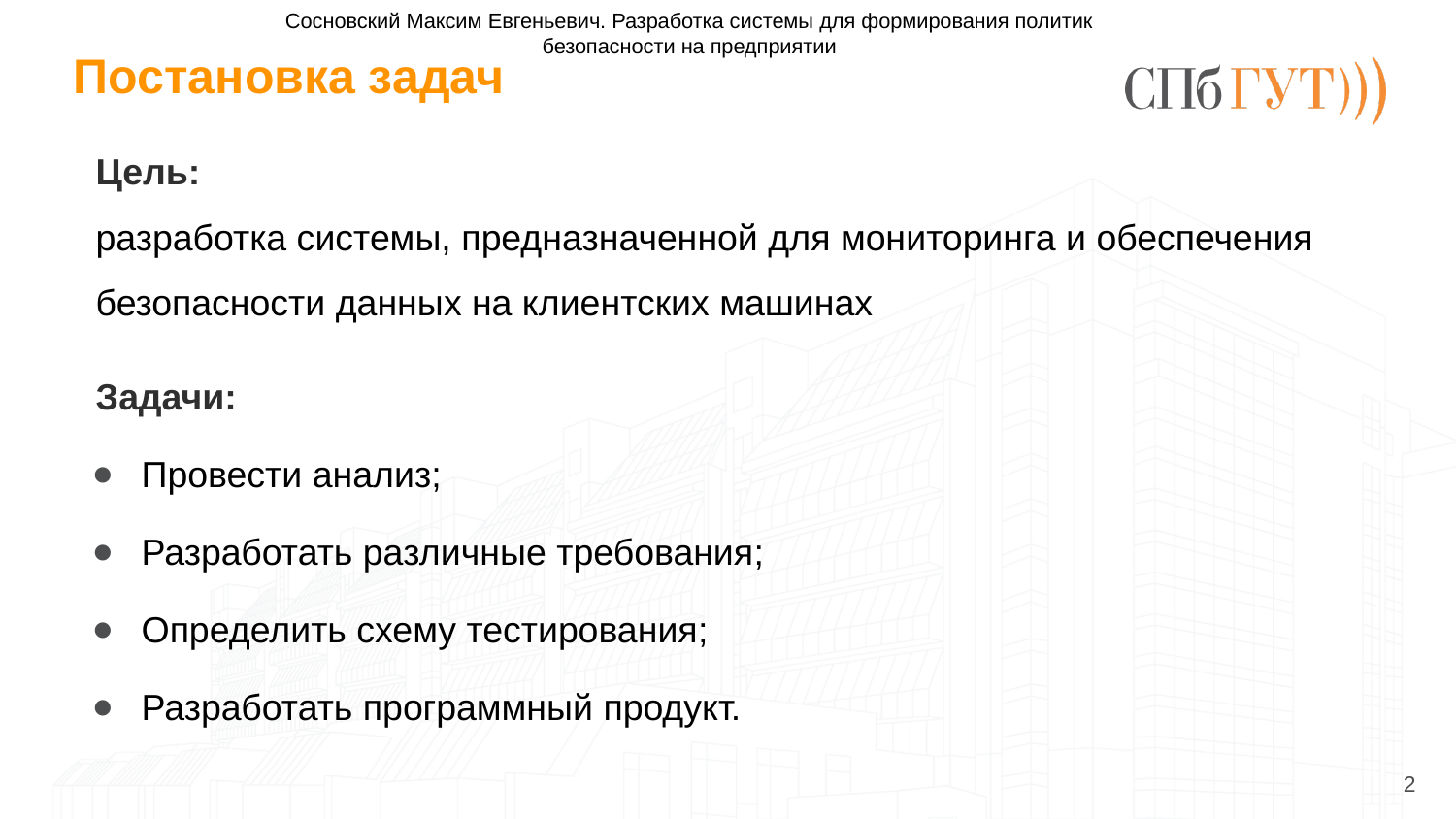

Сосновский Максим Евгеньевич. Разработка системы для формирования политик безопасности на предприятии

# Постановка задач
Цель:
разработка системы, предназначенной для мониторинга и обеспечения безопасности данных на клиентских машинах
Задачи:
Провести анализ;
Разработать различные требования;
Определить схему тестирования;
Разработать программный продукт.

2